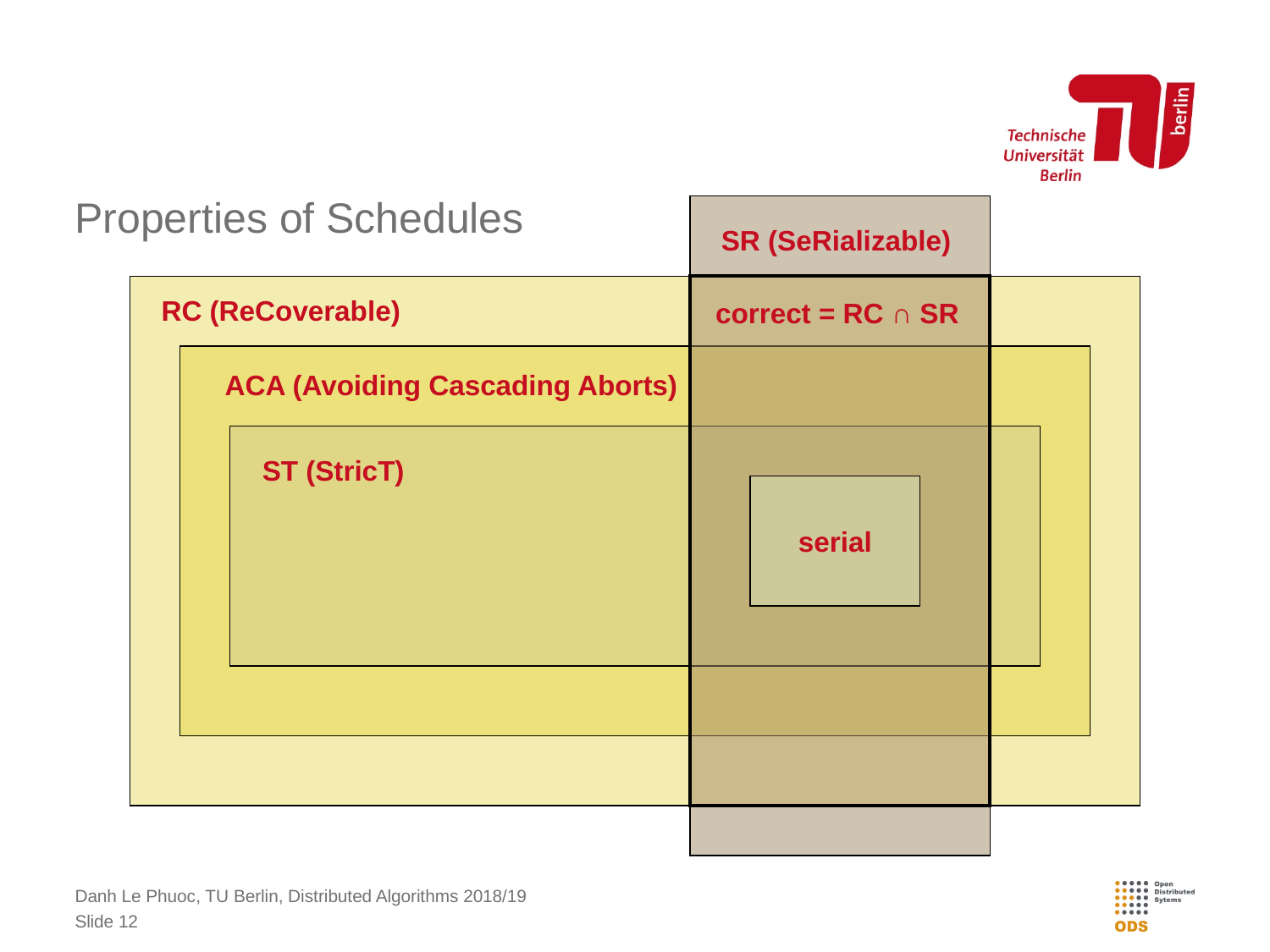

# Properties of Schedules

SR (SeRializable)

RC (ReCoverable)
correct = RC ∩ SR

ACA (Avoiding Cascading Aborts)

ST (StricT)
serial
Danh Le Phuoc, TU Berlin, Distributed Algorithms 2018/19
Slide 12